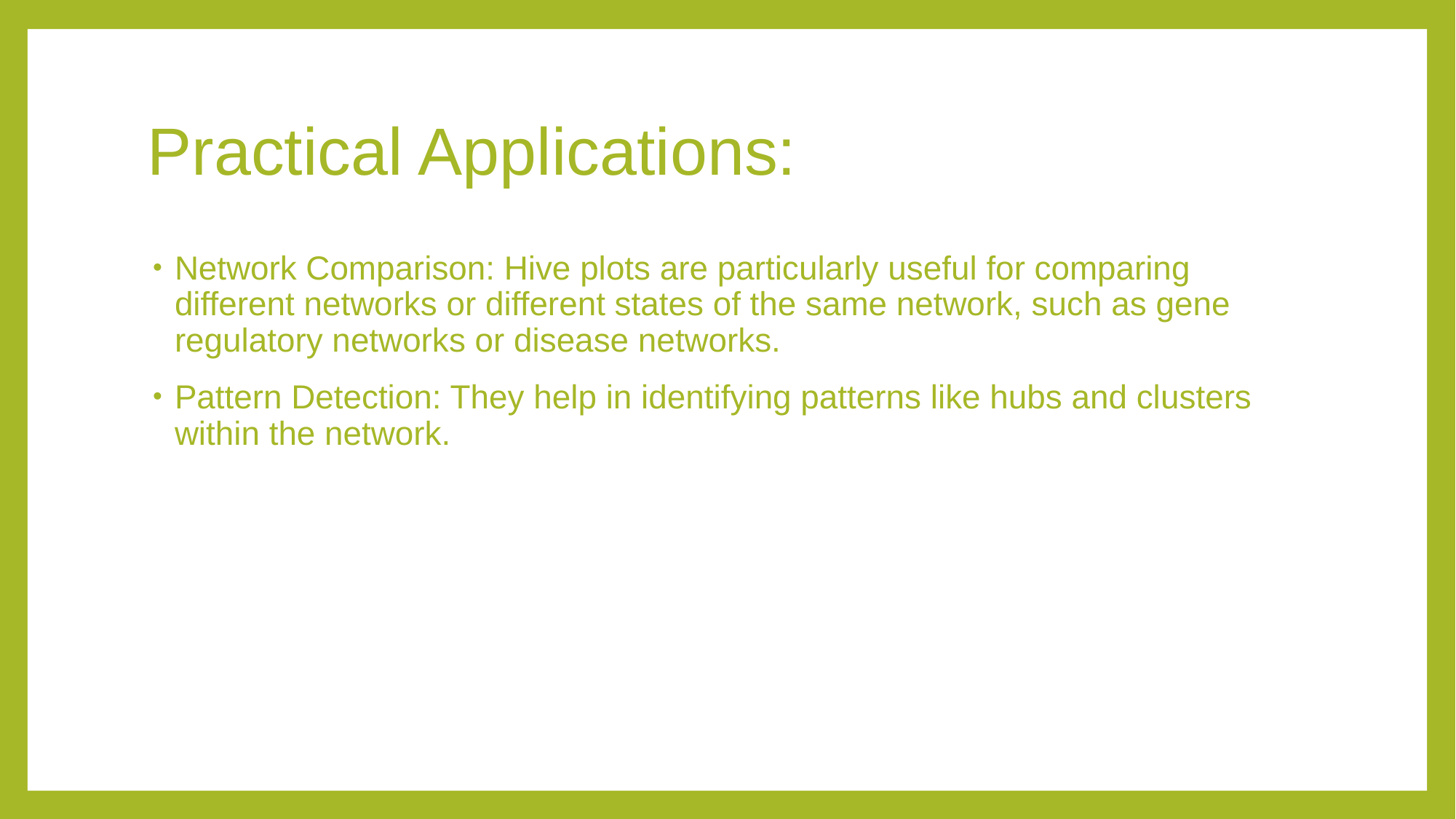

# Practical Applications:
Network Comparison: Hive plots are particularly useful for comparing different networks or different states of the same network, such as gene regulatory networks or disease networks.
Pattern Detection: They help in identifying patterns like hubs and clusters within the network.